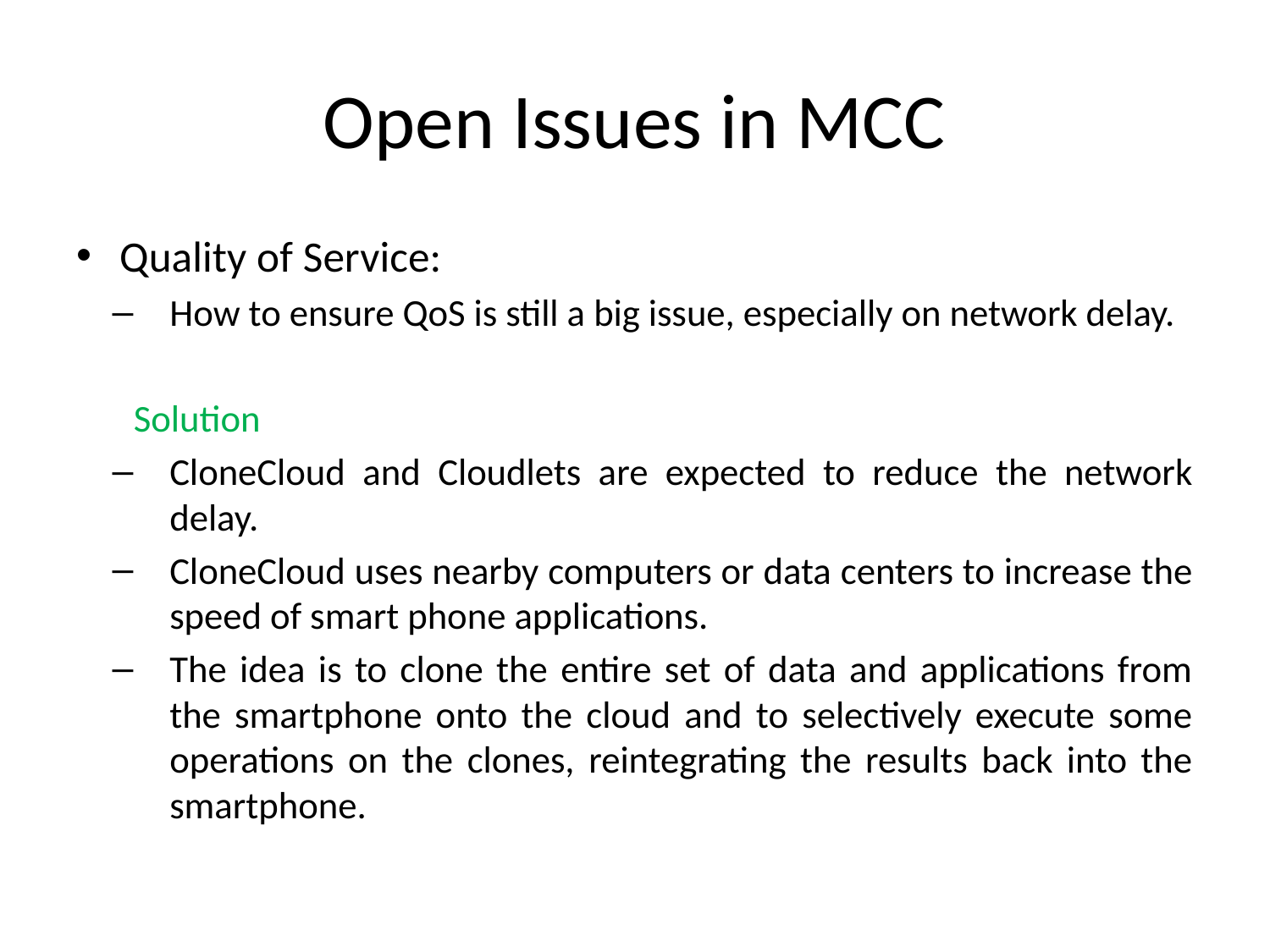

# Open Issues in MCC
Quality of Service:
How to ensure QoS is still a big issue, especially on network delay.

Solution
CloneCloud and Cloudlets are expected to reduce the network delay.
CloneCloud uses nearby computers or data centers to increase the speed of smart phone applications.
The idea is to clone the entire set of data and applications from the smartphone onto the cloud and to selectively execute some operations on the clones, reintegrating the results back into the smartphone.